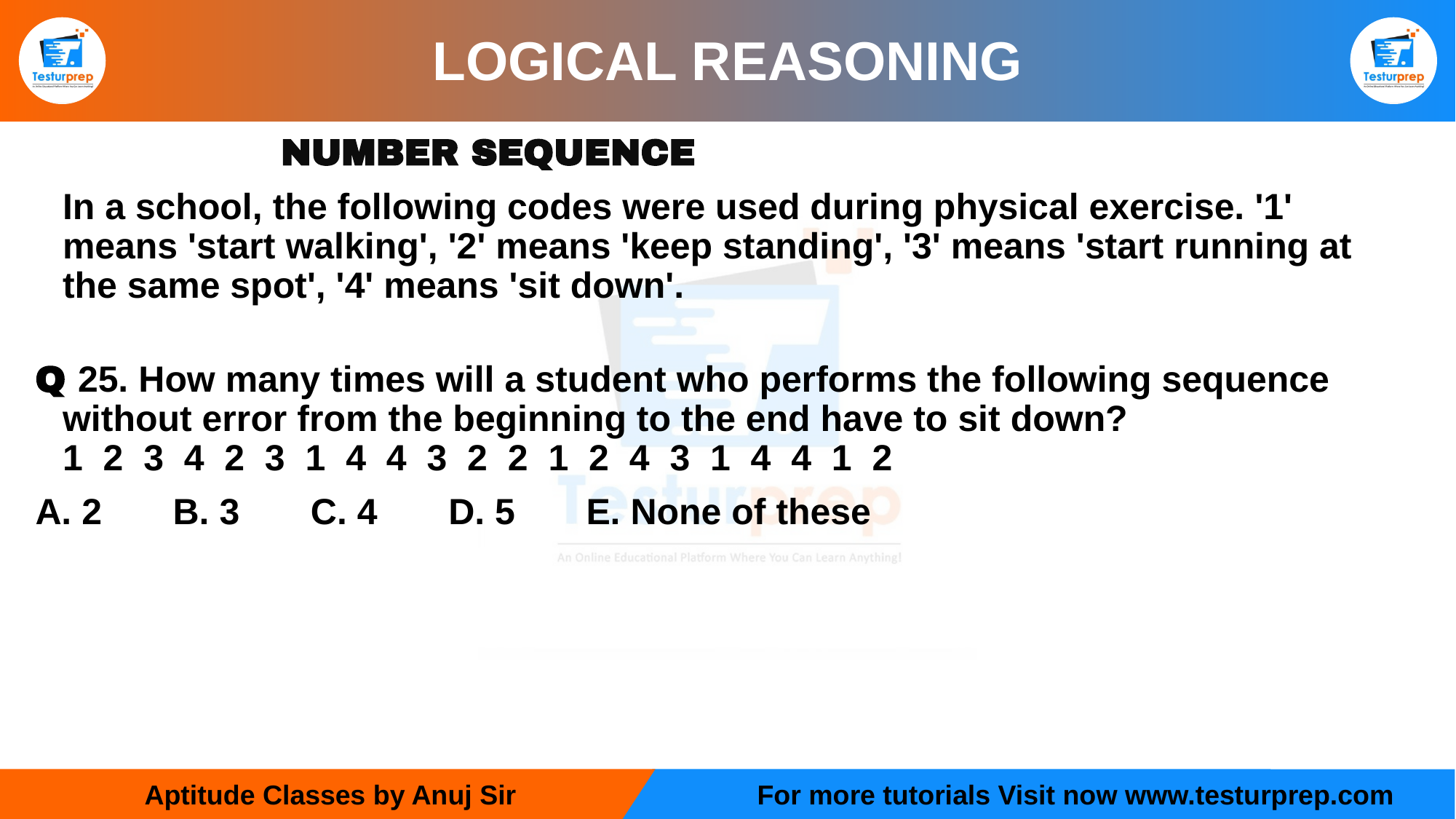

# LOGICAL REASONING
			NUMBER SEQUENCE
	In a school, the following codes were used during physical exercise. '1' means 'start walking', '2' means 'keep standing', '3' means 'start running at the same spot', '4' means 'sit down'.
Q 25. How many times will a student who performs the following sequence without error from the beginning to the end have to sit down?
1  2  3  4  2  3  1  4  4  3  2  2  1  2  4  3  1  4  4  1  2
A. 2       B. 3       C. 4       D. 5       E. None of these